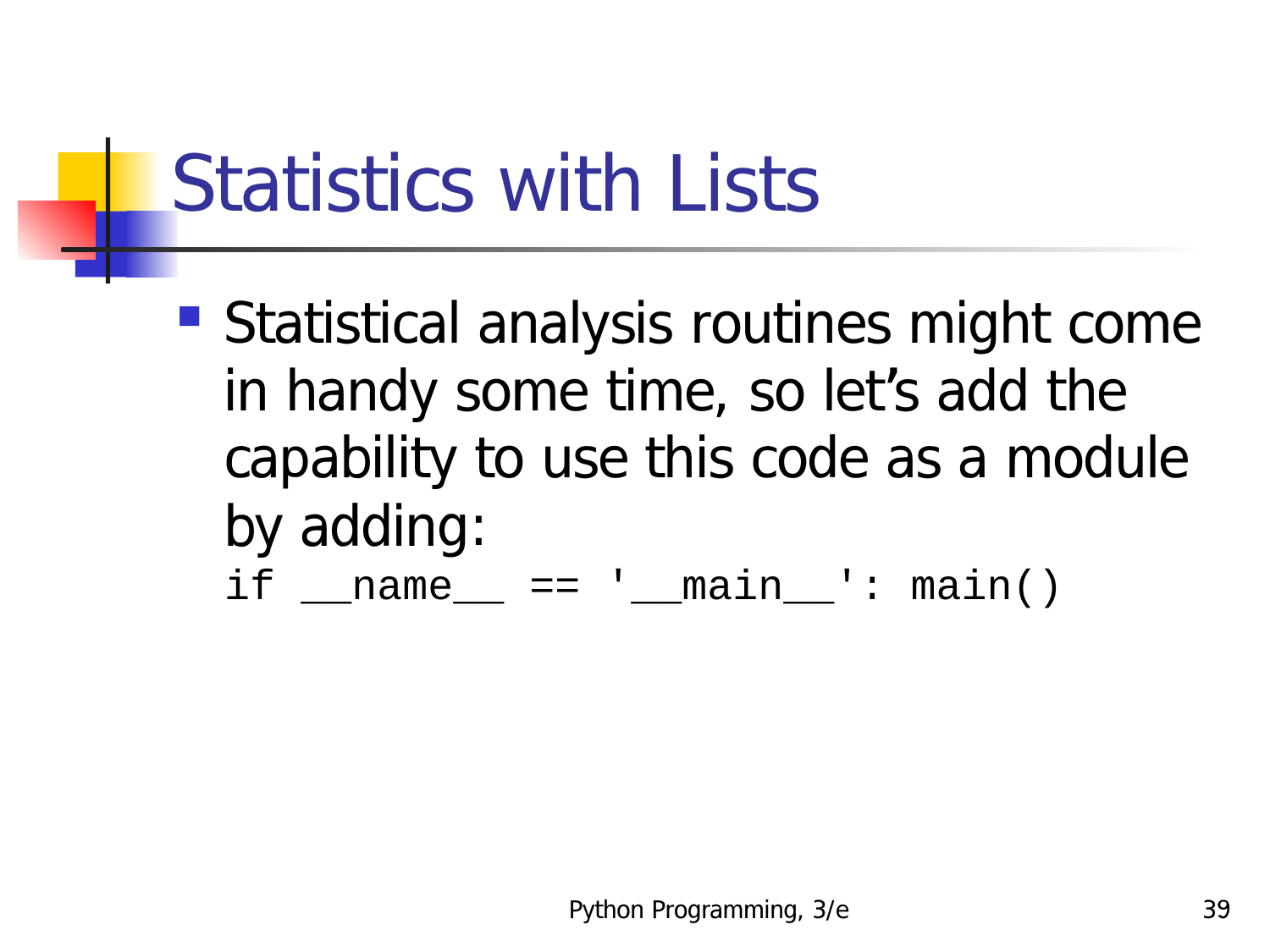

# Statistics with Lists
Statistical analysis routines might come in handy some time, so let’s add the capability to use this code as a module by adding:
if __name__ == '__main__': main()
Python Programming, 3/e
39